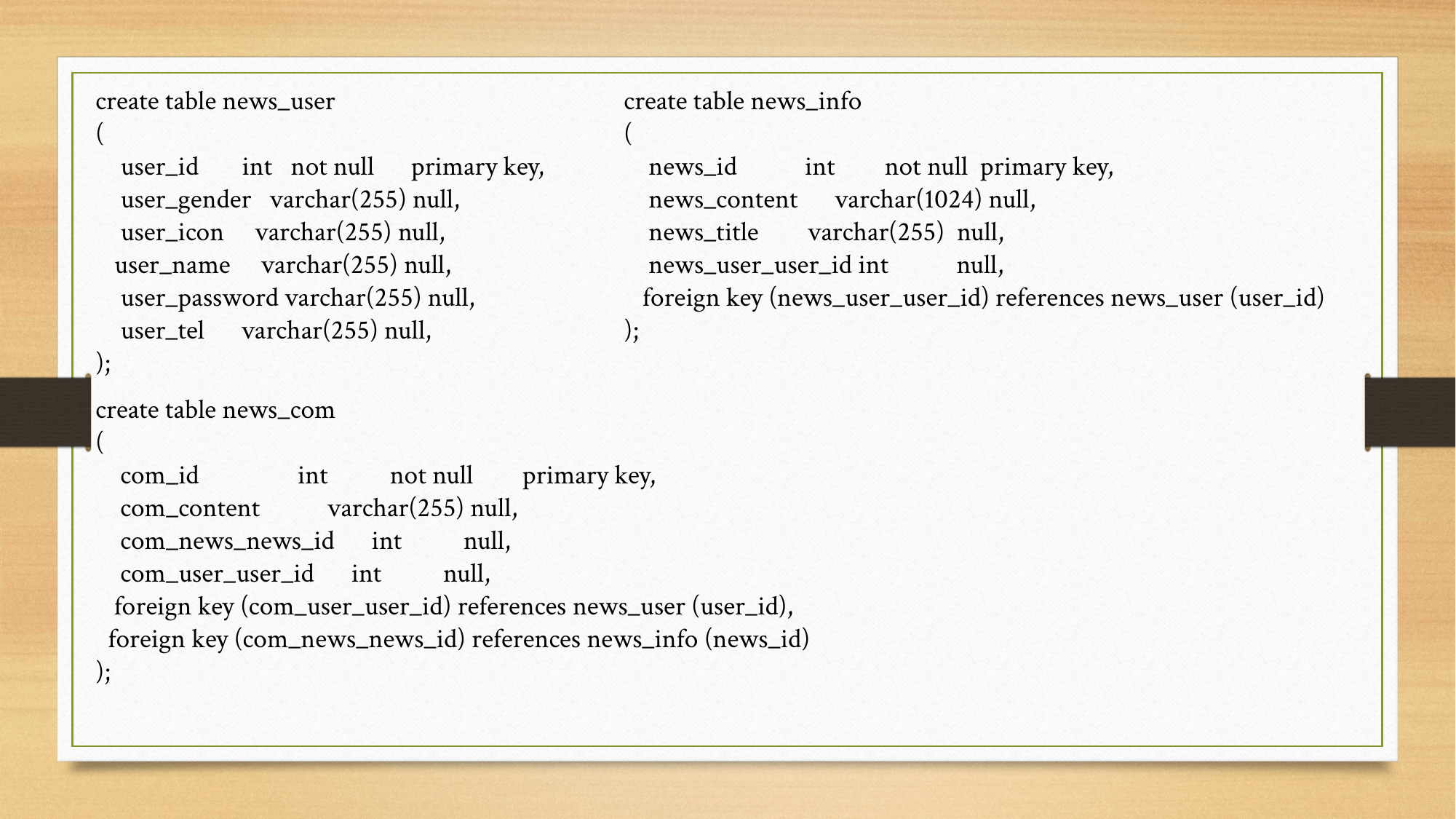

create table news_user
(
    user_id       int   not null      primary key,
    user_gender   varchar(255) null,
    user_icon     varchar(255) null,
   user_name     varchar(255) null,
    user_password varchar(255) null,
    user_tel      varchar(255) null,
);
create table news_info
(
    news_id           int        not null  primary key,
    news_content      varchar(1024) null,
    news_title        varchar(255)  null,
    news_user_user_id int           null,
   foreign key (news_user_user_id) references news_user (user_id)
);
create table news_com
(
    com_id                int          not null        primary key,
    com_content           varchar(255) null,
    com_news_news_id      int          null,
    com_user_user_id      int          null,
   foreign key (com_user_user_id) references news_user (user_id),
  foreign key (com_news_news_id) references news_info (news_id)
);